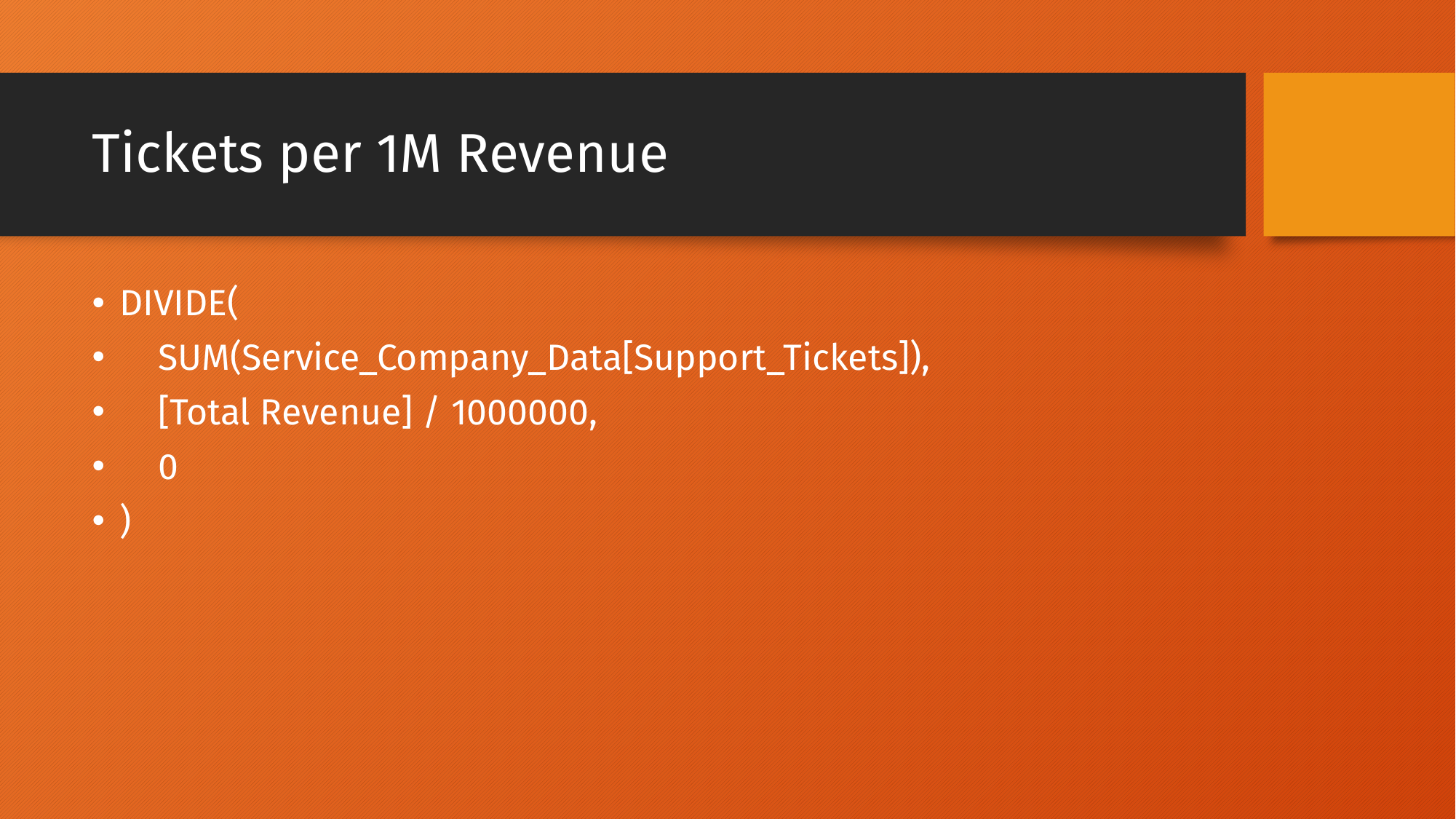

# Tickets per 1M Revenue
DIVIDE(
    SUM(Service_Company_Data[Support_Tickets]),
    [Total Revenue] / 1000000,
    0
)